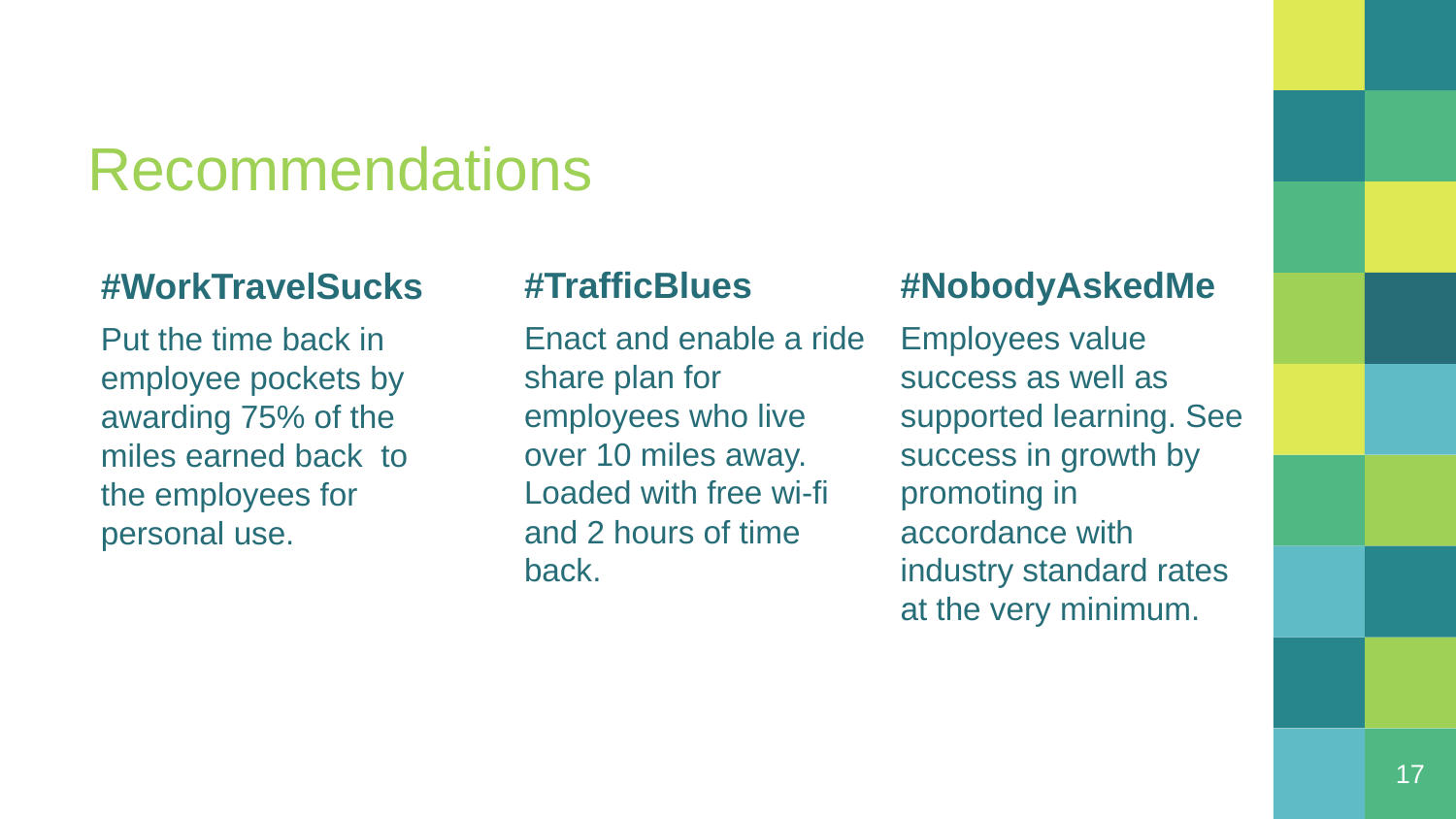

# Recommendations
#TrafficBlues
Enact and enable a ride share plan for employees who live over 10 miles away. Loaded with free wi-fi and 2 hours of time back.
#NobodyAskedMe
Employees value success as well as supported learning. See success in growth by promoting in accordance with industry standard rates at the very minimum.

#WorkTravelSucks
Put the time back in employee pockets by awarding 75% of the miles earned back  to the employees for personal use.
17